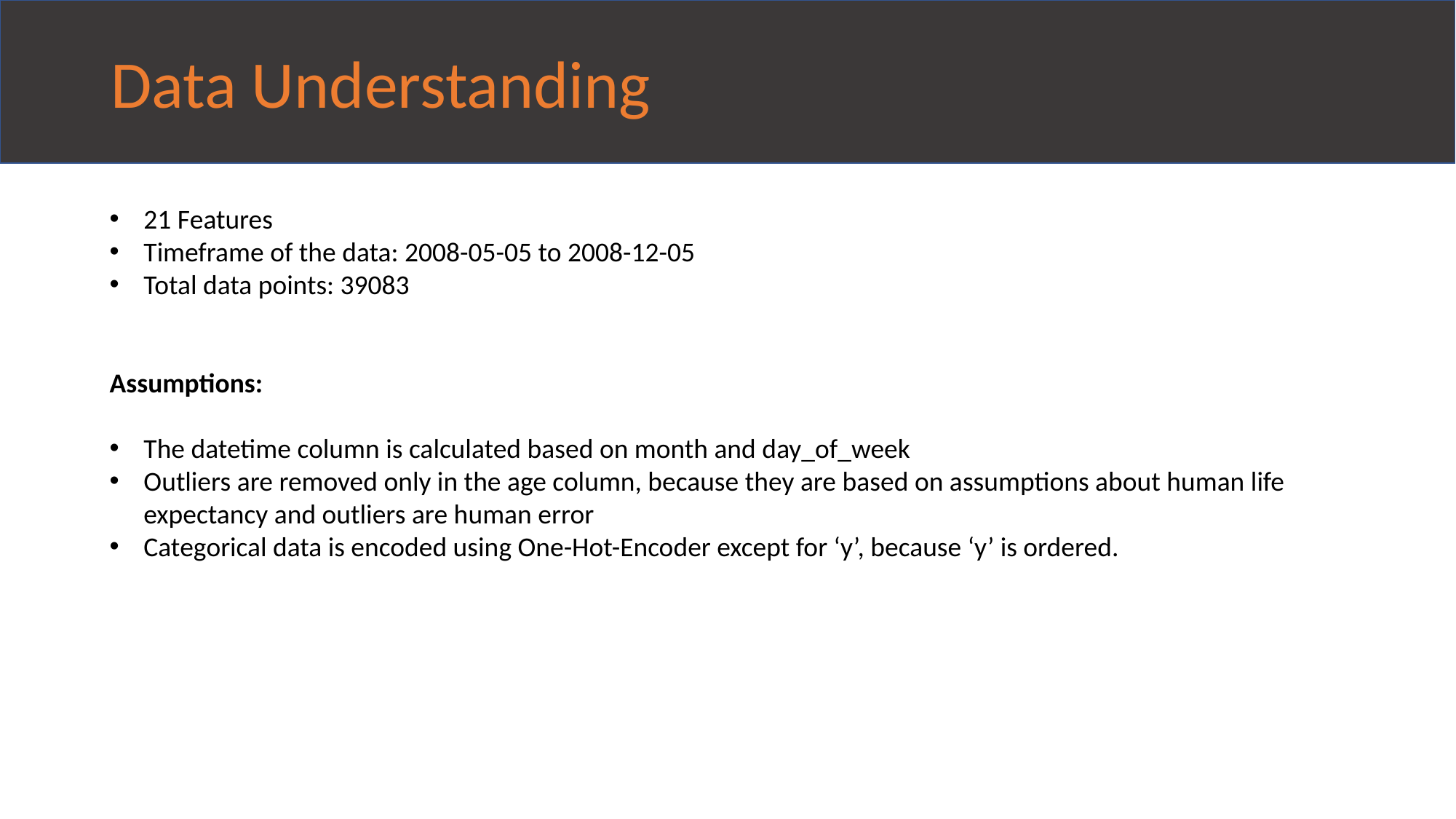

# Data Understanding

21 Features
Timeframe of the data: 2008-05-05 to 2008-12-05
Total data points: 39083

Assumptions:

The datetime column is calculated based on month and day_of_week
Outliers are removed only in the age column, because they are based on assumptions about human life expectancy and outliers are human error
Categorical data is encoded using One-Hot-Encoder except for ‘y’, because ‘y’ is ordered.